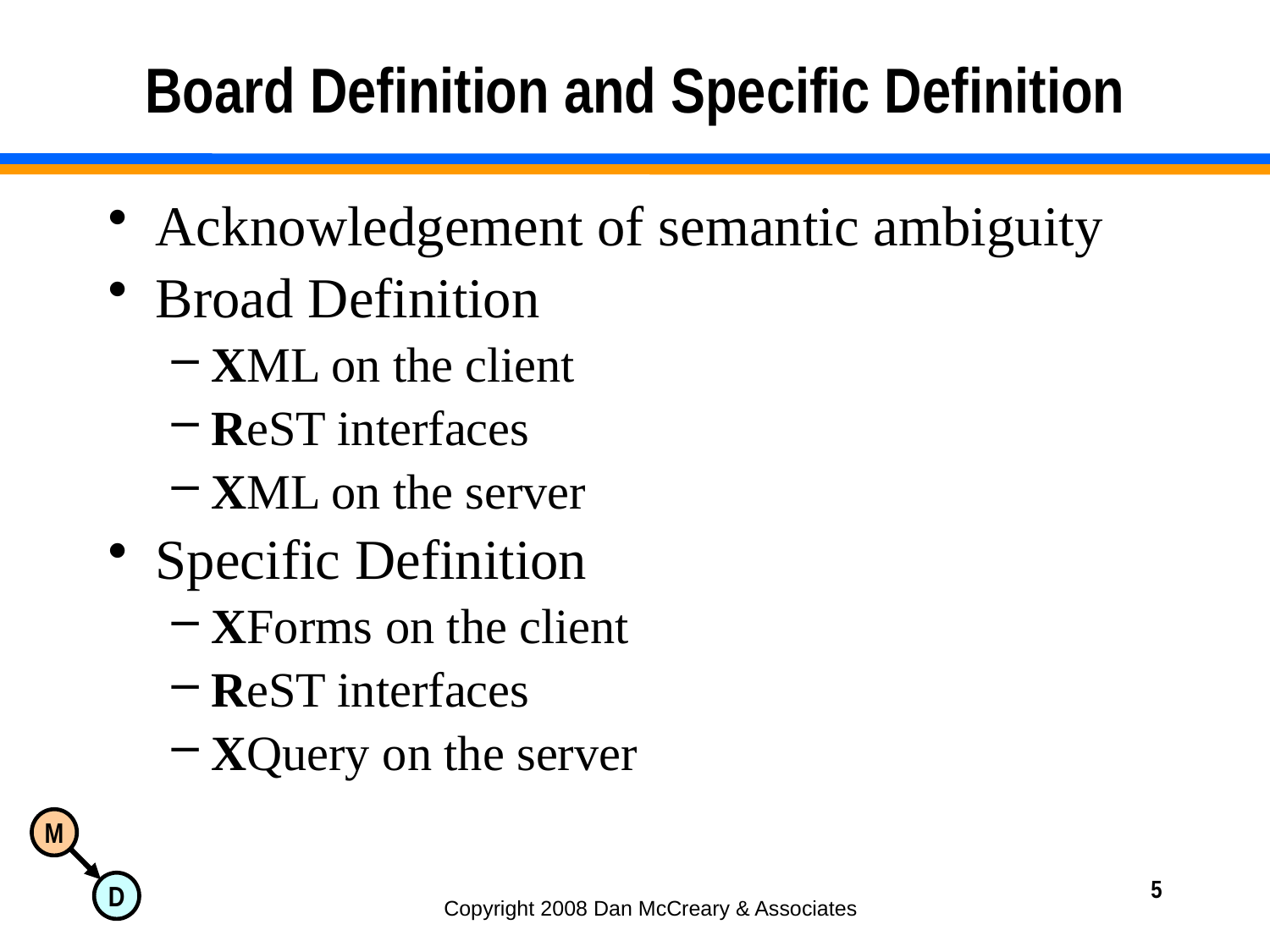

# Board Definition and Specific Definition
Acknowledgement of semantic ambiguity
Broad Definition
XML on the client
ReST interfaces
XML on the server
Specific Definition
XForms on the client
ReST interfaces
XQuery on the server

5
Copyright 2008 Dan McCreary & Associates